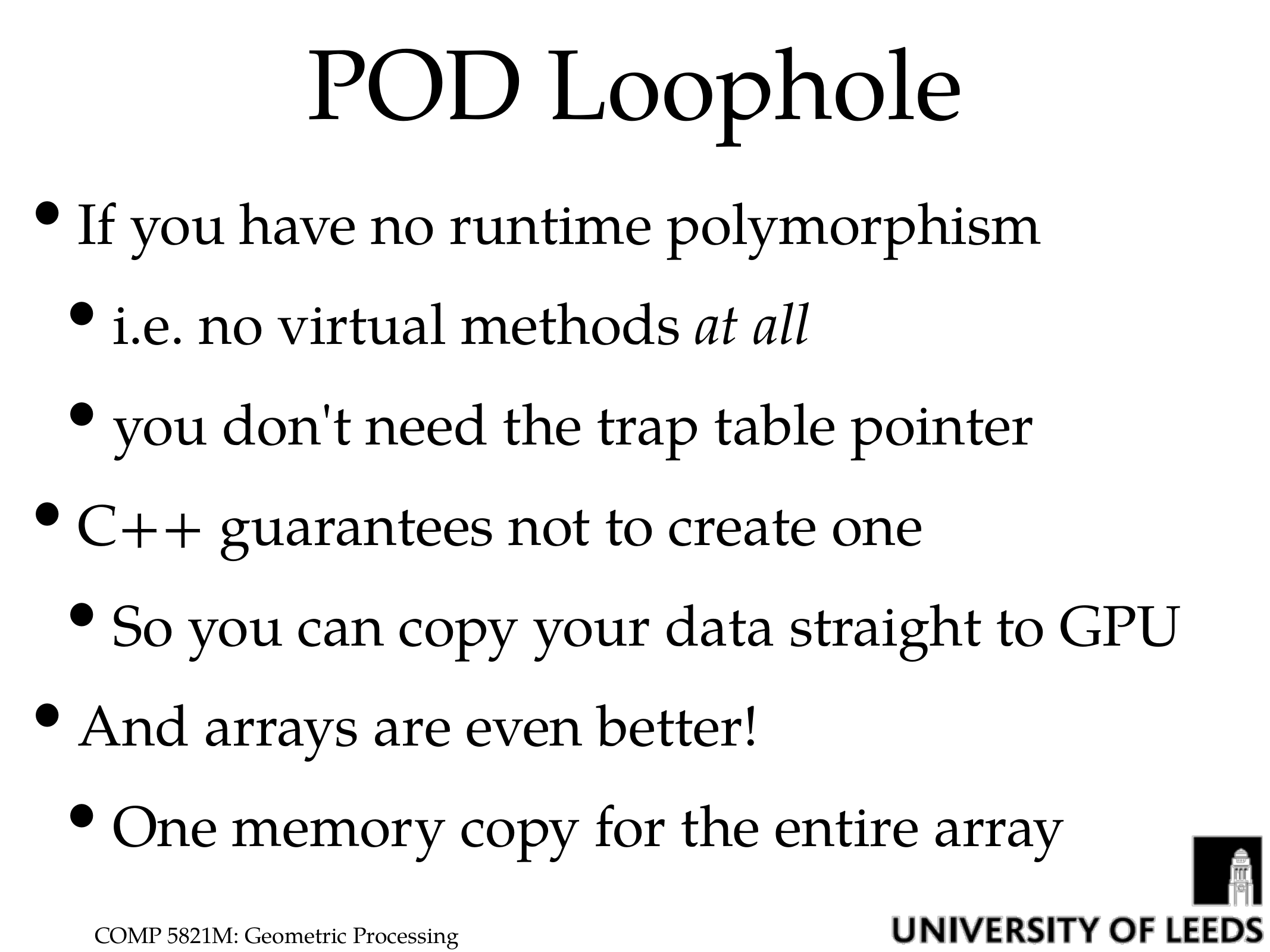

# POD Loophole
If you have no runtime polymorphism
i.e. no virtual methods at all
you don't need the trap table pointer
C++ guarantees not to create one
So you can copy your data straight to GPU
And arrays are even better!
One memory copy for the entire array